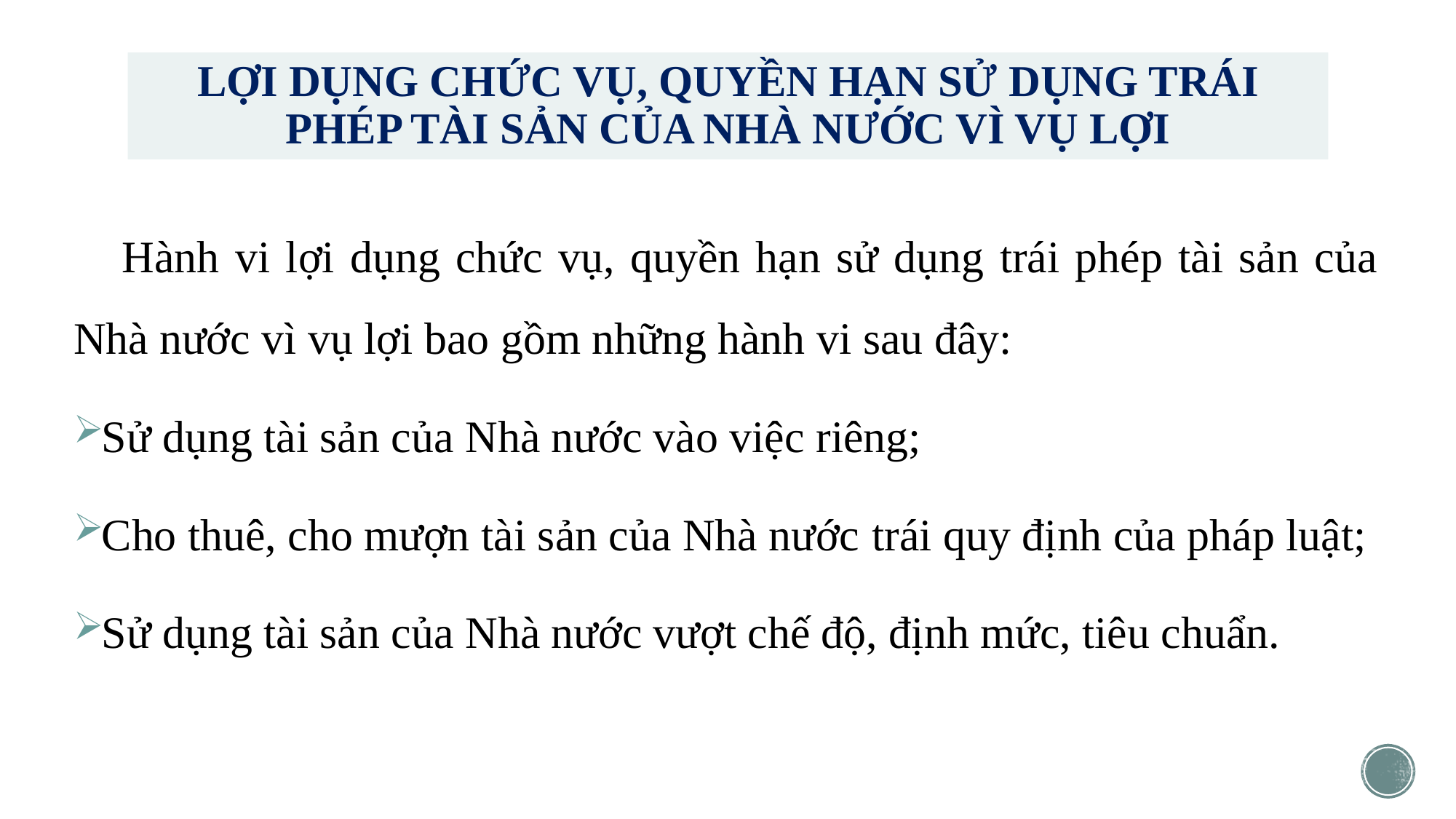

# LỢI DỤNG CHỨC VỤ, QUYỀN HẠN SỬ DỤNG TRÁI PHÉP TÀI SẢN CỦA NHÀ NƯỚC VÌ VỤ LỢI
Hành vi lợi dụng chức vụ, quyền hạn sử dụng trái phép tài sản của Nhà nước vì vụ lợi bao gồm những hành vi sau đây:
Sử dụng tài sản của Nhà nước vào việc riêng;
Cho thuê, cho mượn tài sản của Nhà nước trái quy định của pháp luật;
Sử dụng tài sản của Nhà nước vượt chế độ, định mức, tiêu chuẩn.